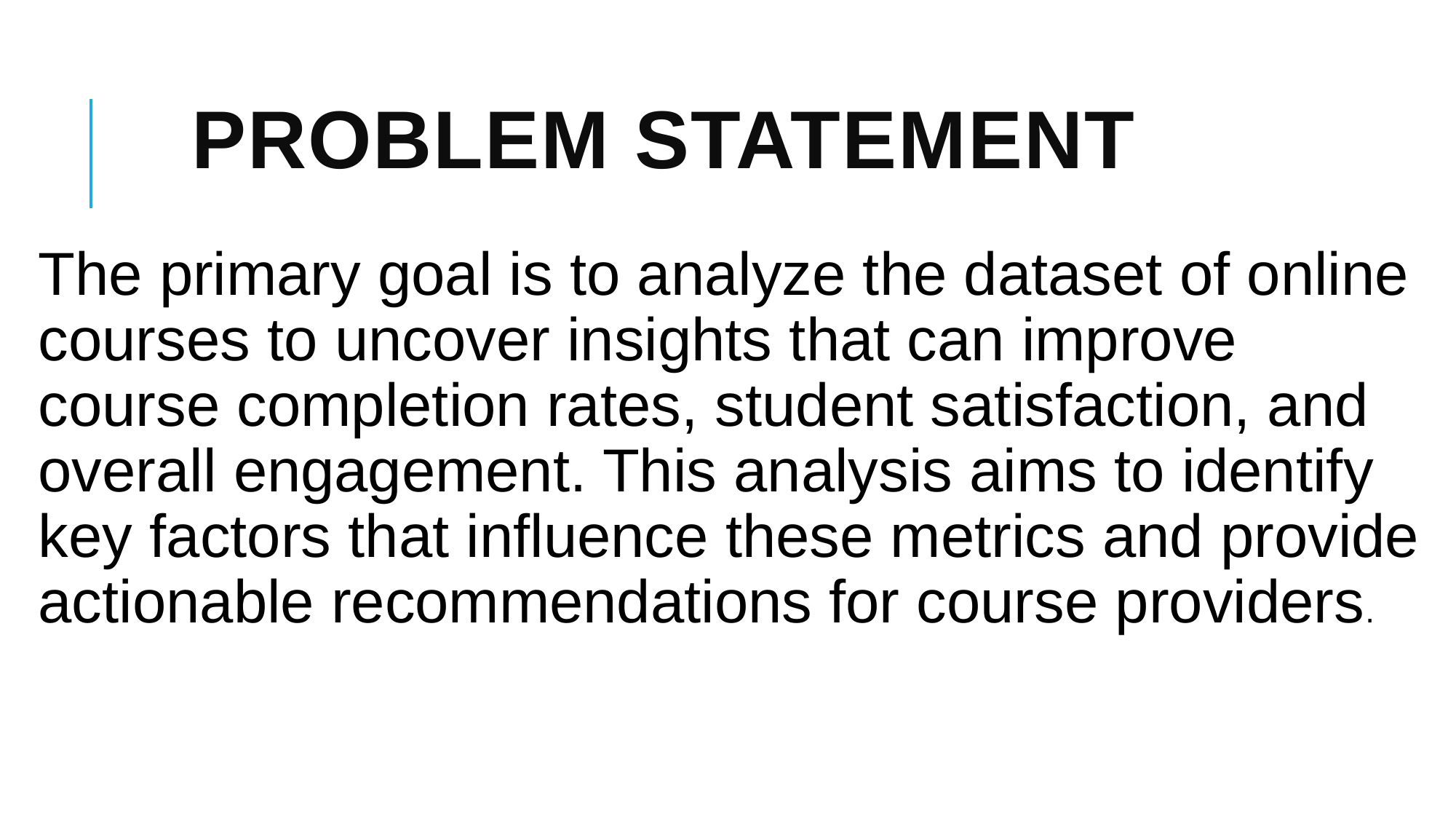

# Problem Statement
The primary goal is to analyze the dataset of online courses to uncover insights that can improve course completion rates, student satisfaction, and overall engagement. This analysis aims to identify key factors that influence these metrics and provide actionable recommendations for course providers.